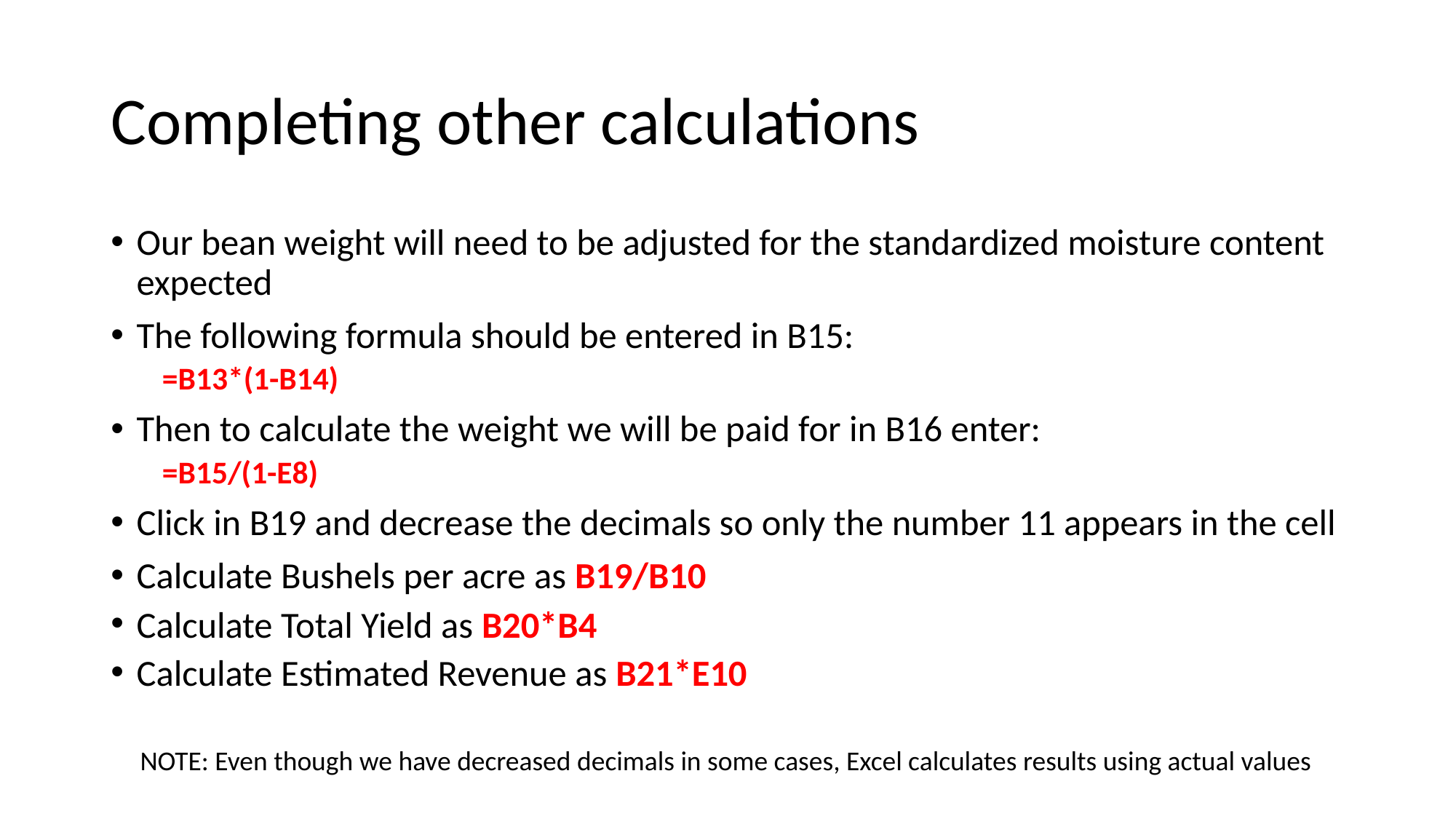

# Completing other calculations
Our bean weight will need to be adjusted for the standardized moisture content expected
The following formula should be entered in B15:
=B13*(1-B14)
Then to calculate the weight we will be paid for in B16 enter:
=B15/(1-E8)
Click in B19 and decrease the decimals so only the number 11 appears in the cell
Calculate Bushels per acre as B19/B10
Calculate Total Yield as B20*B4
Calculate Estimated Revenue as B21*E10

NOTE: Even though we have decreased decimals in some cases, Excel calculates results using actual values